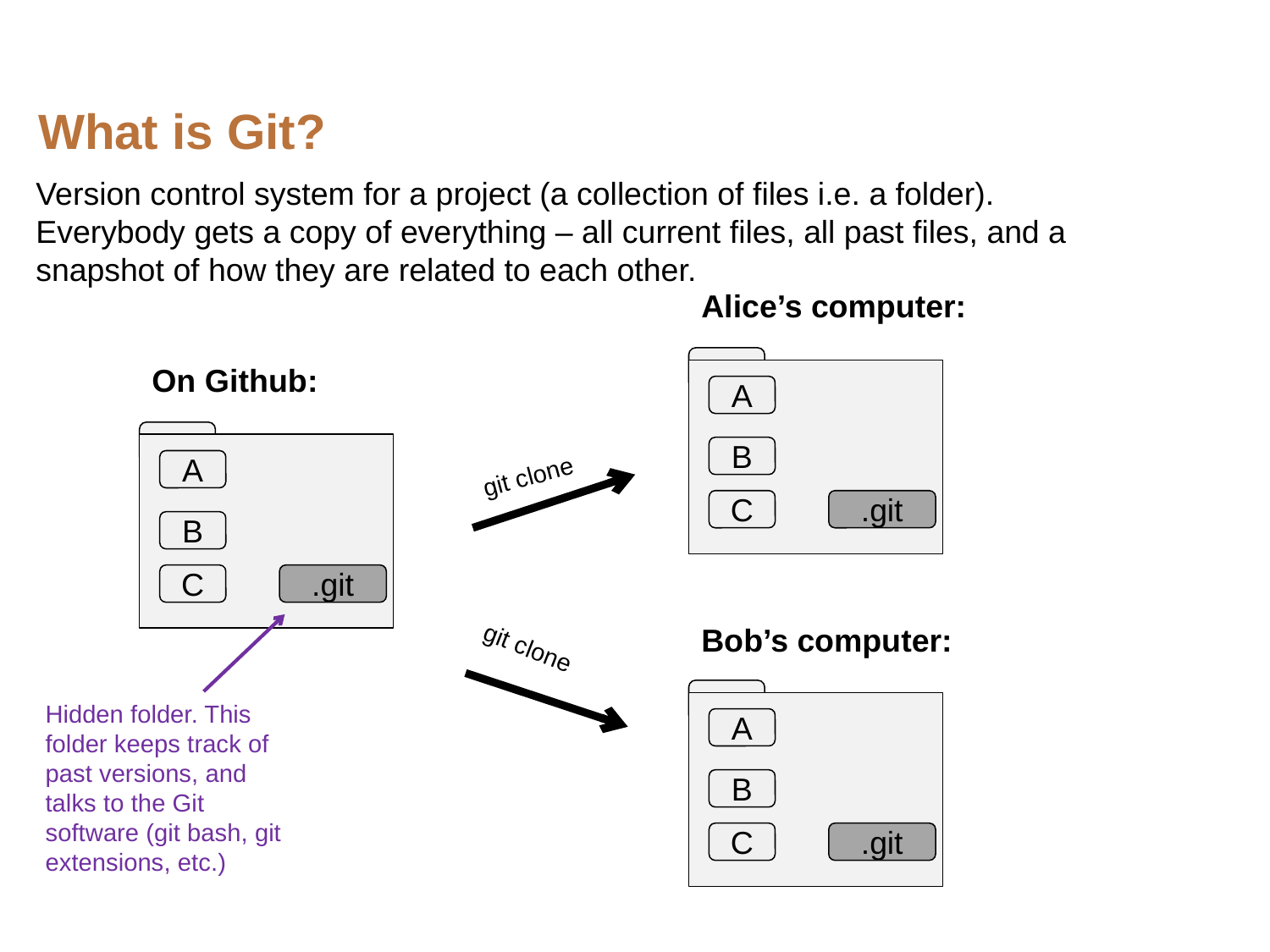

# What is Git?
Version control system for a project (a collection of files i.e. a folder). Everybody gets a copy of everything – all current files, all past files, and a snapshot of how they are related to each other.
Alice’s computer:

On Github:

A

B
A
git clone
C
.git
B
C
.git
Bob’s computer:
git clone

Hidden folder. This folder keeps track of past versions, and talks to the Git software (git bash, git extensions, etc.)
A
B
C
.git